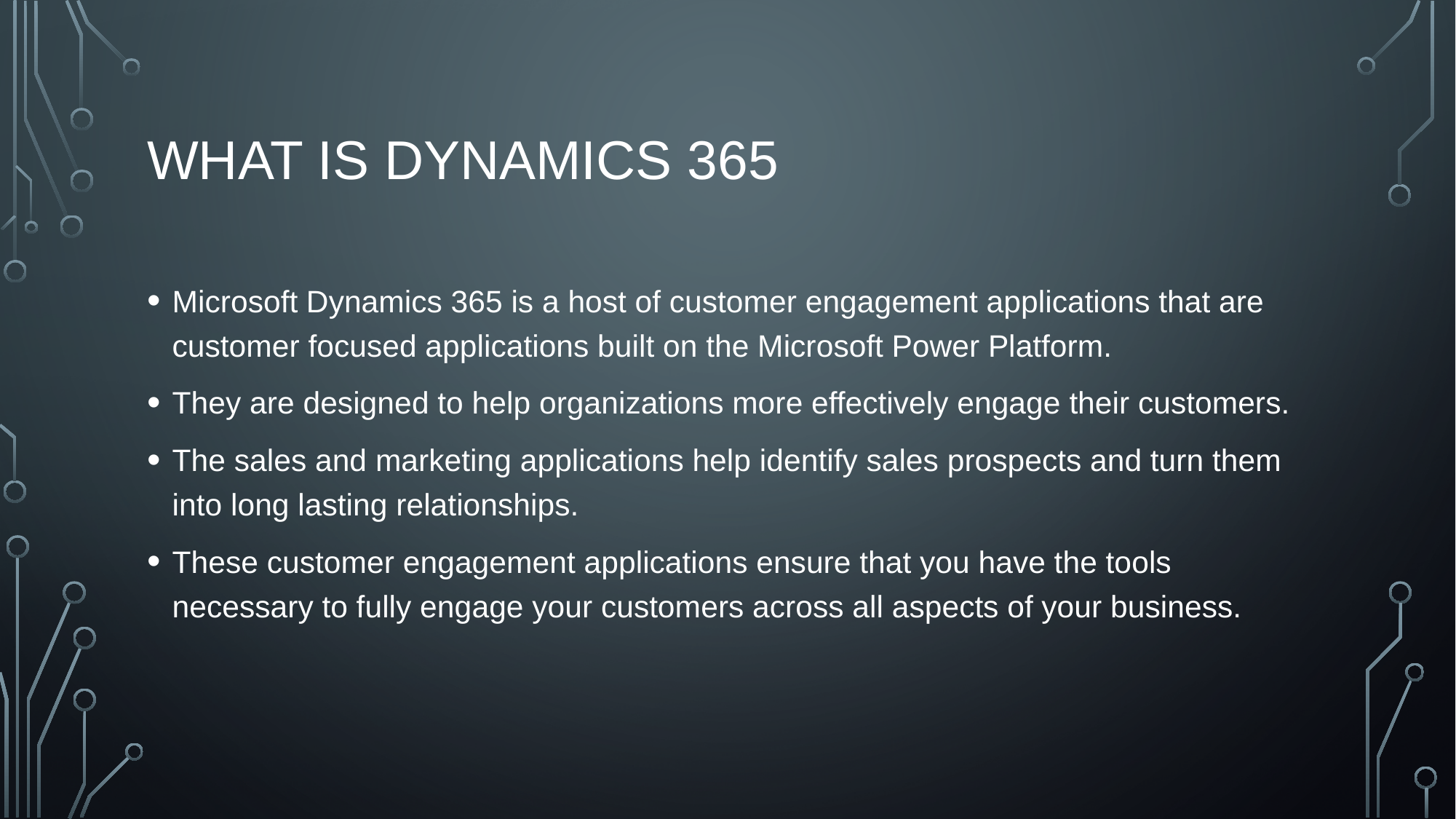

# What is Dynamics 365
Microsoft Dynamics 365 is a host of customer engagement applications that are customer focused applications built on the Microsoft Power Platform.
They are designed to help organizations more effectively engage their customers.
The sales and marketing applications help identify sales prospects and turn them into long lasting relationships.
These customer engagement applications ensure that you have the tools necessary to fully engage your customers across all aspects of your business.